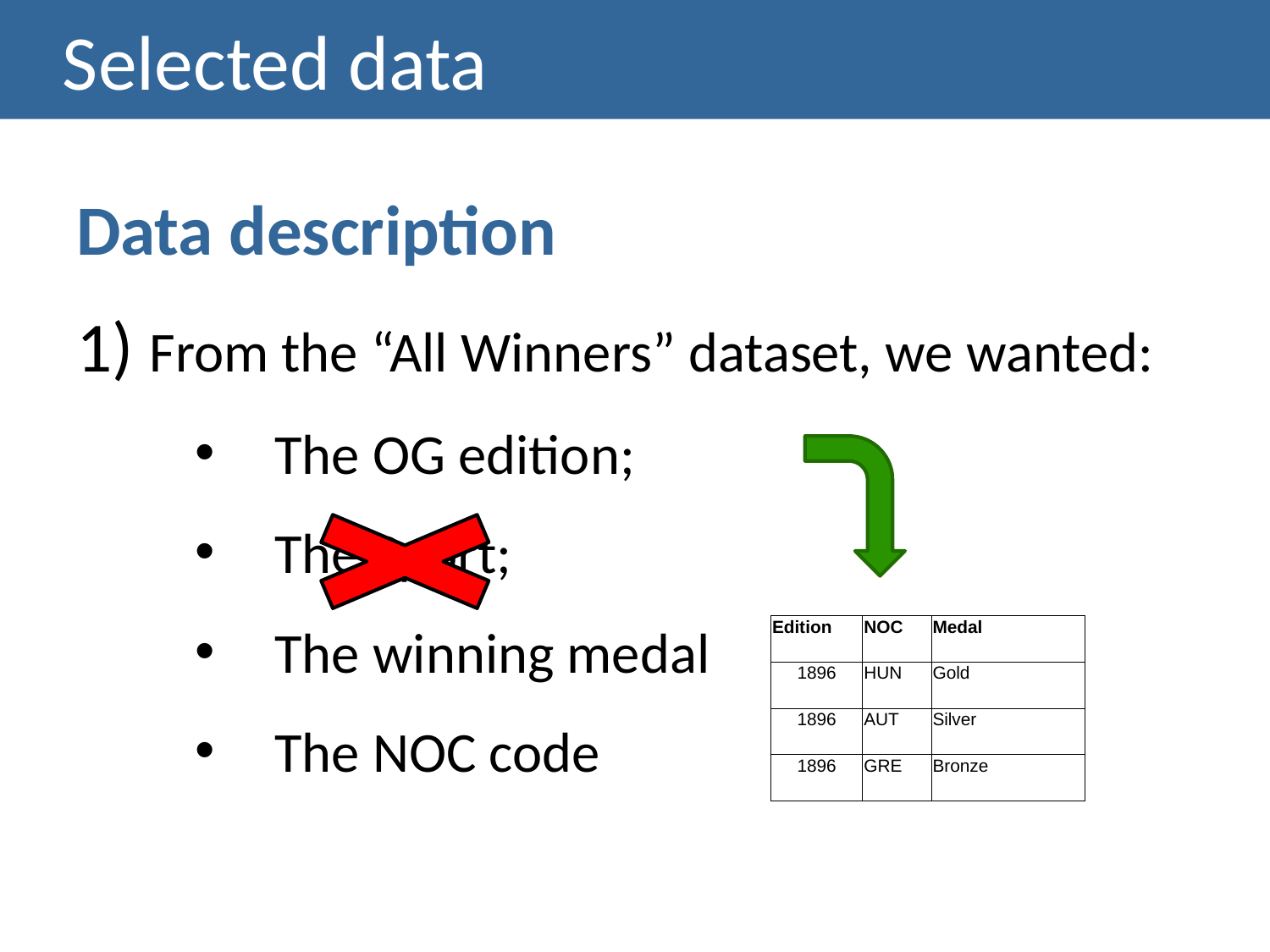

# Selected data
Data description
1) From the “All Winners” dataset, we wanted:
The OG edition;
The Sport;
The winning medal
The NOC code

| Edition | NOC | Medal |
| --- | --- | --- |
| 1896 | HUN | Gold |
| 1896 | AUT | Silver |
| 1896 | GRE | Bronze |